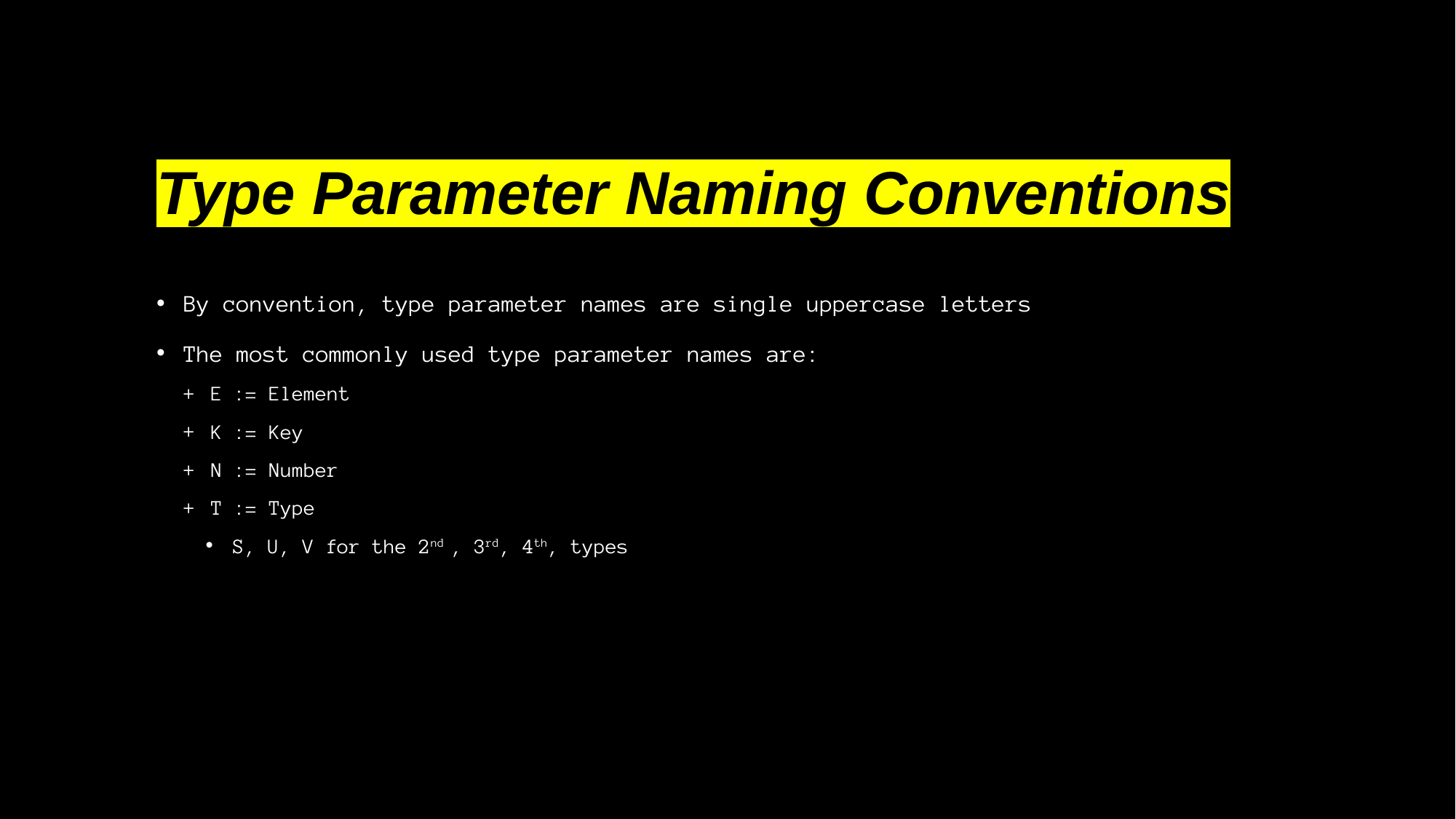

# Type Parameter Naming Conventions
By convention, type parameter names are single uppercase letters
The most commonly used type parameter names are:
E := Element
K := Key
N := Number
T := Type
S, U, V for the 2nd , 3rd, 4th, types